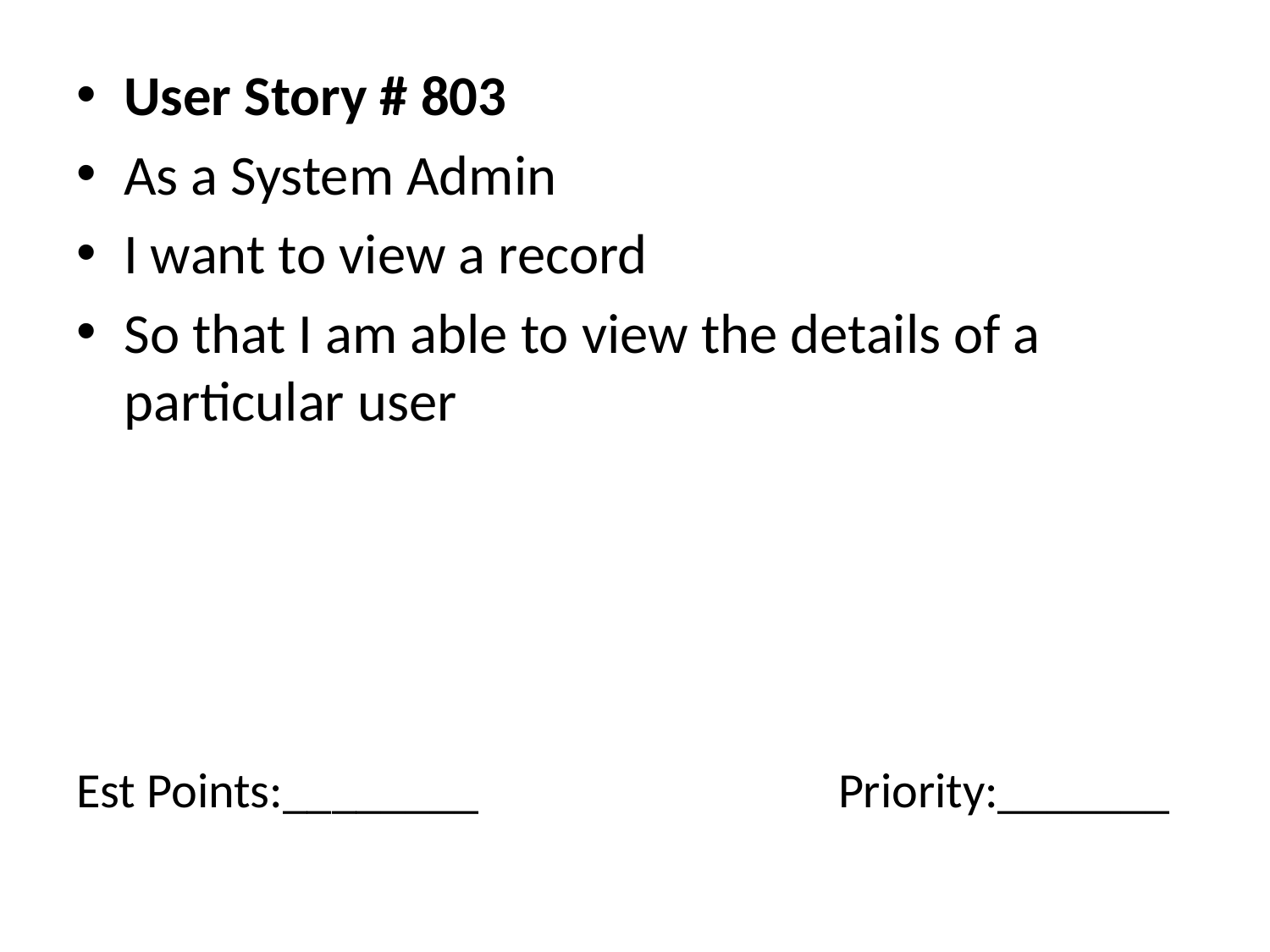

User Story # 803
As a System Admin
I want to view a record
So that I am able to view the details of a particular user
# Est Points:________			Priority:_______